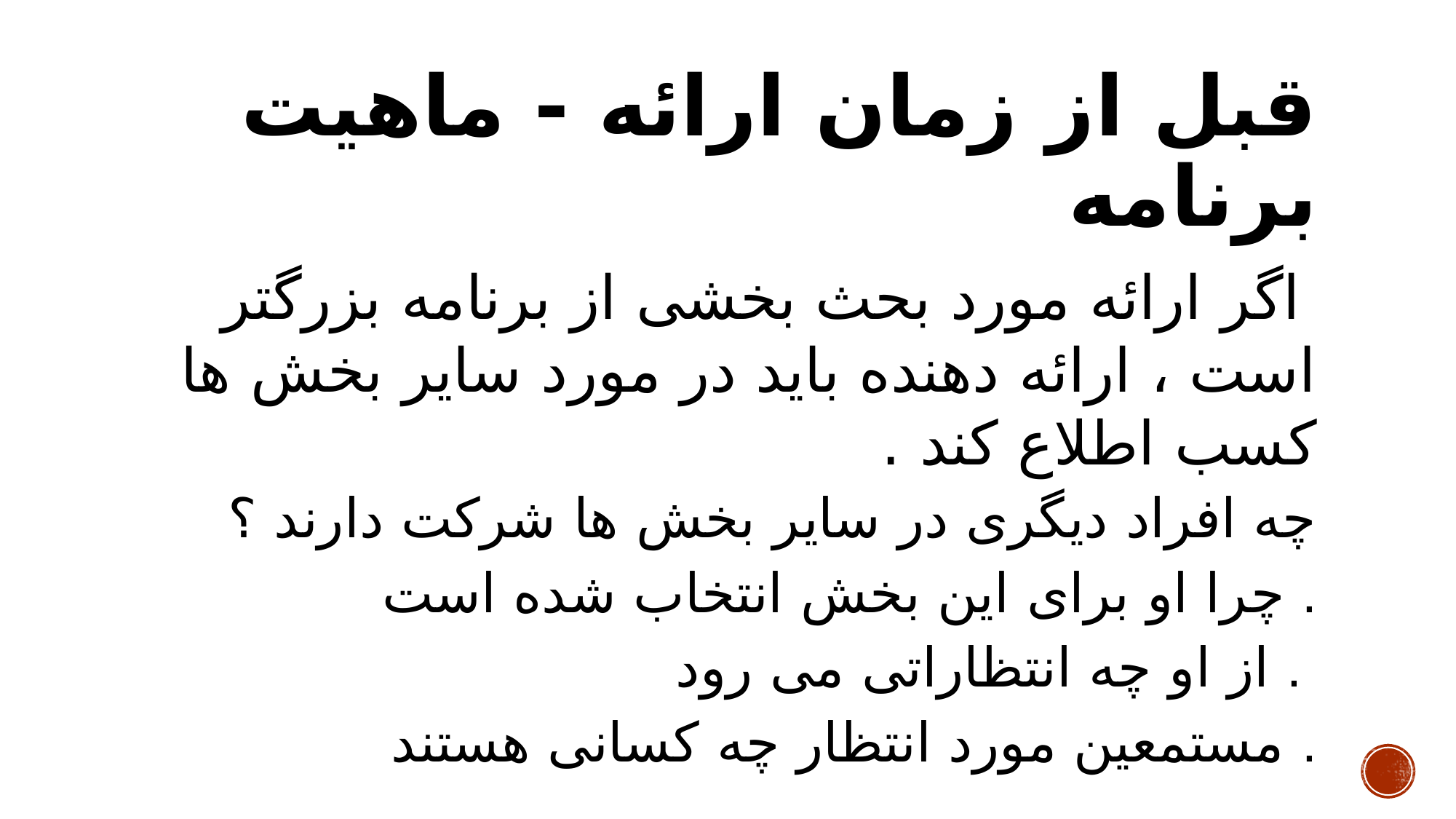

# قبل از زمان ارائه - ماهیت برنامه
 اگر ارائه مورد بحث بخشی از برنامه بزرگتر است ، ارائه دهنده باید در مورد سایر بخش ها کسب اطلاع کند .
 چه افراد دیگری در سایر بخش ها شرکت دارند ؟
 چرا او برای این بخش انتخاب شده است .
 از او چه انتظاراتی می رود .
 مستمعین مورد انتظار چه کسانی هستند .